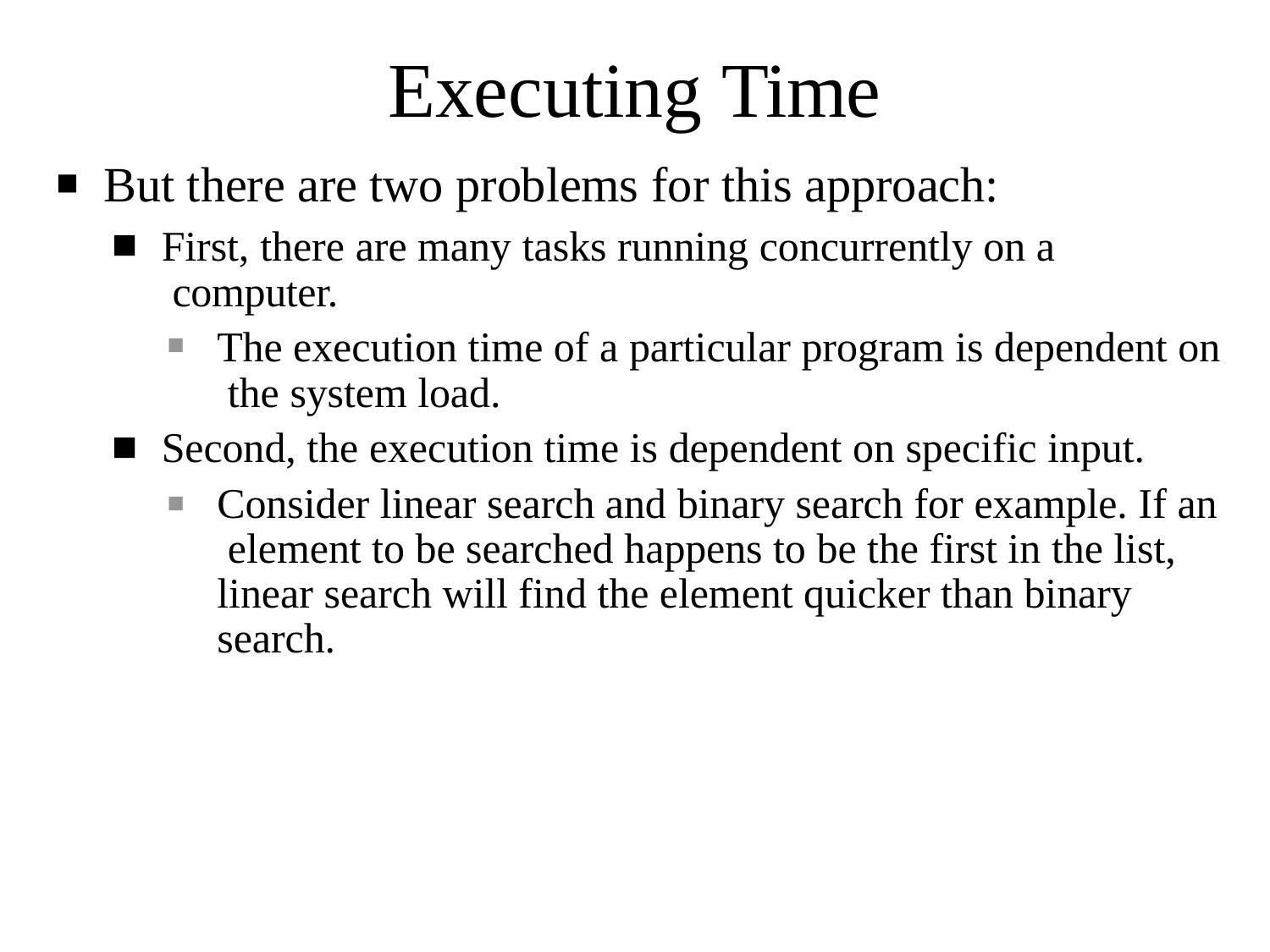

# Executing Time
But there are two problems for this approach:
First, there are many tasks running concurrently on a  computer.
The execution time of a particular program is dependent on  the system load.
Second, the execution time is dependent on specific input.
Consider linear search and binary search for example. If an  element to be searched happens to be the first in the list,  linear search will find the element quicker than binary  search.